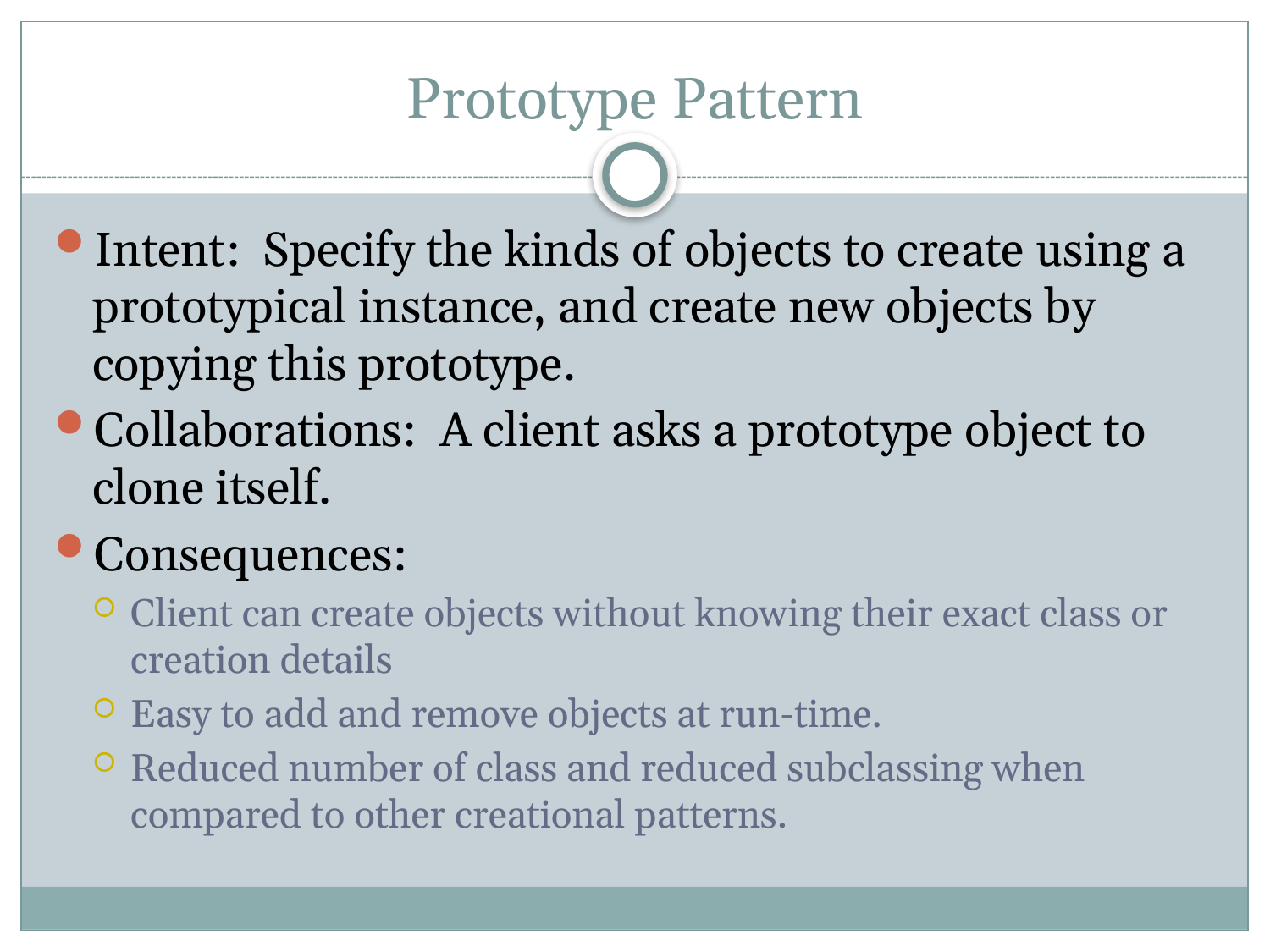

# Prototype Pattern
Intent:  Specify the kinds of objects to create using a prototypical instance, and create new objects by copying this prototype.
Collaborations:  A client asks a prototype object to clone itself.
Consequences:
Client can create objects without knowing their exact class or creation details
Easy to add and remove objects at run-time.
Reduced number of class and reduced subclassing when compared to other creational patterns.